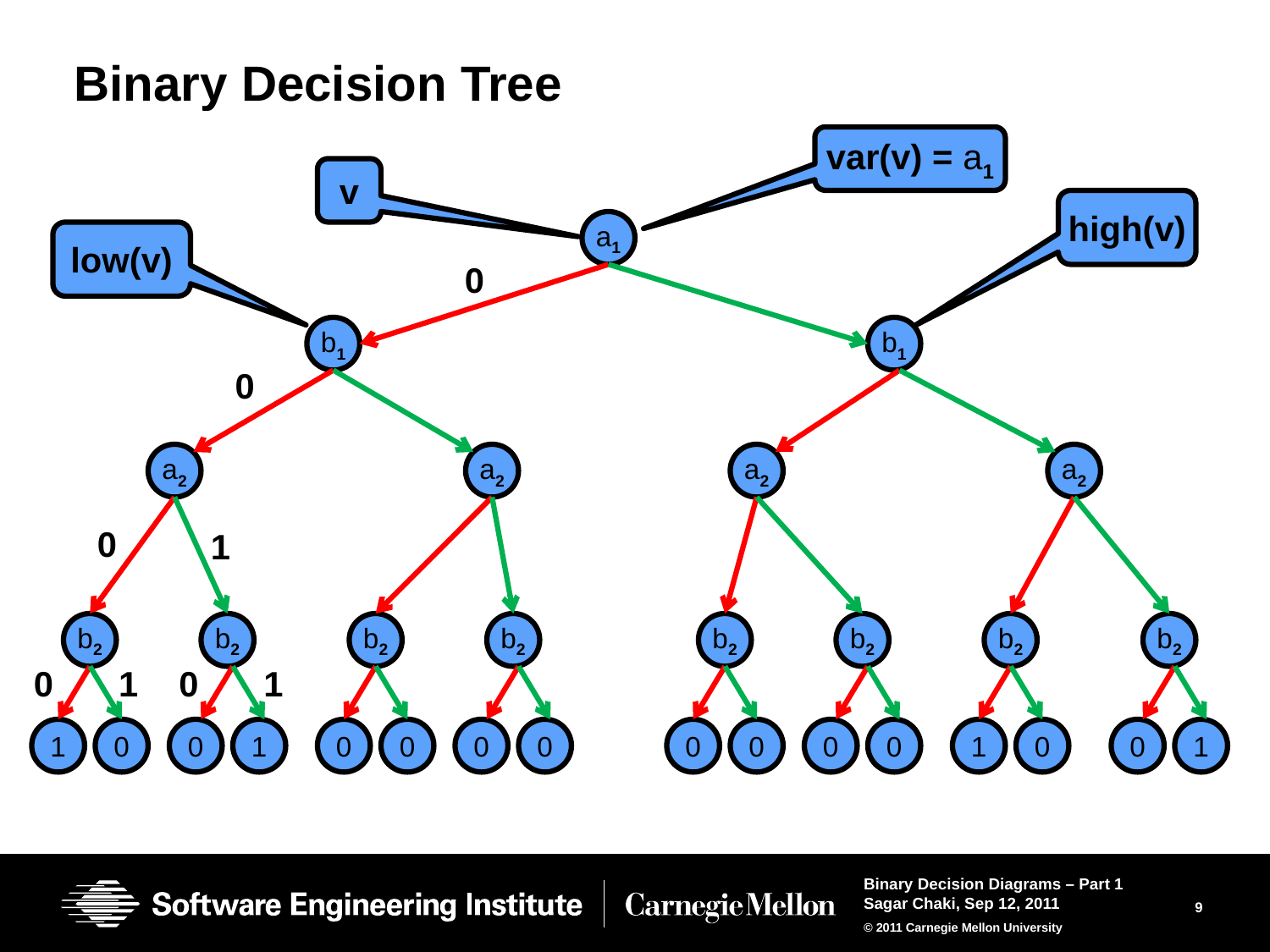

# Binary Decision Tree
var(v) = a1
v
high(v)
a1
low(v)
0
b1
b1
0
a2
a2
a2
a2
0
1
b2
b2
b2
b2
b2
b2
b2
b2
0
1
0
1
1
0
0
1
0
0
0
0
0
0
0
0
1
0
0
1